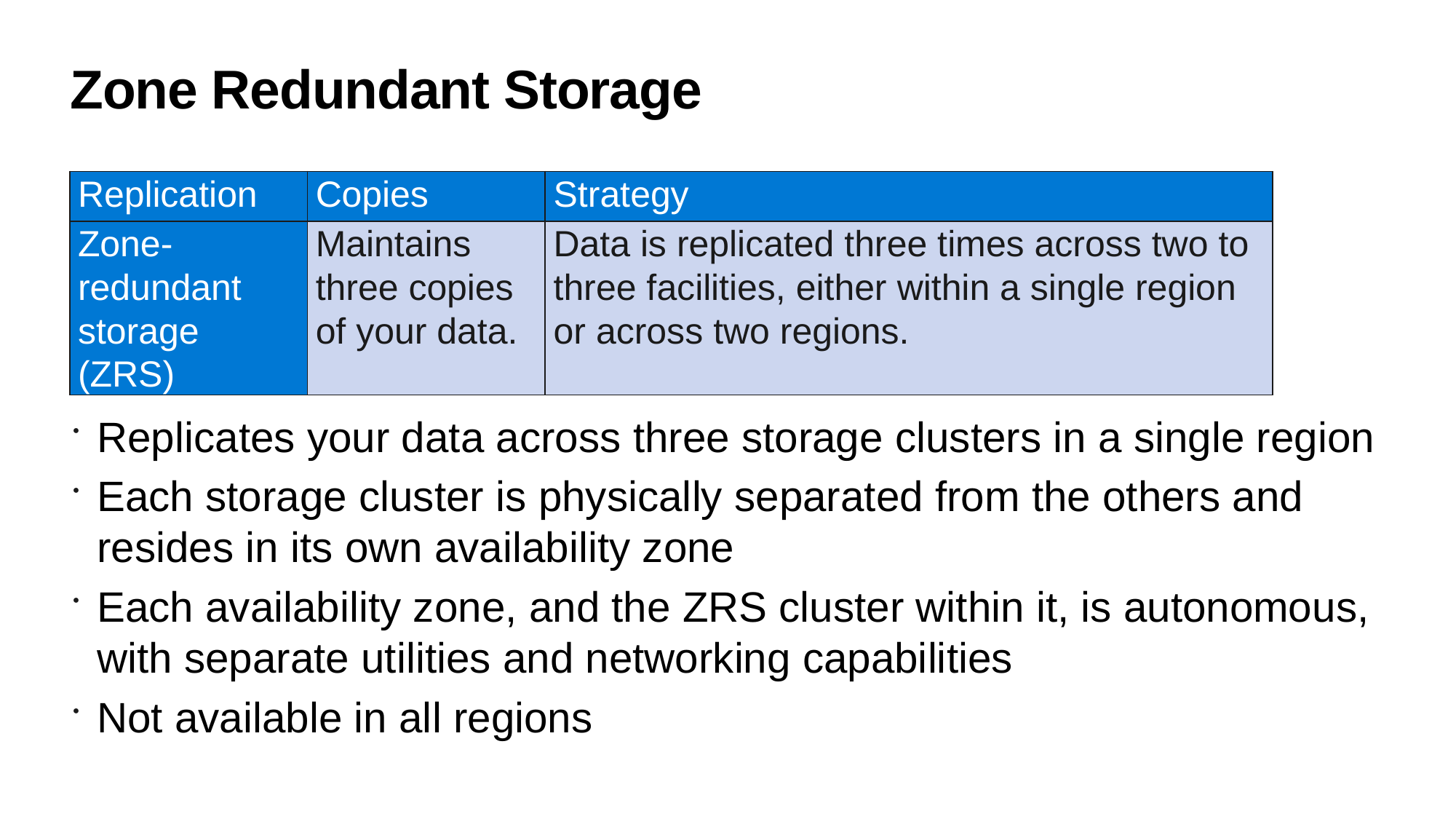

# Zone Redundant Storage
| Replication | Copies | Strategy |
| --- | --- | --- |
| Zone-redundant storage (ZRS) | Maintains three copies of your data. | Data is replicated three times across two to three facilities, either within a single region or across two regions. |
Replicates your data across three storage clusters in a single region
Each storage cluster is physically separated from the others and resides in its own availability zone
Each availability zone, and the ZRS cluster within it, is autonomous, with separate utilities and networking capabilities
Not available in all regions